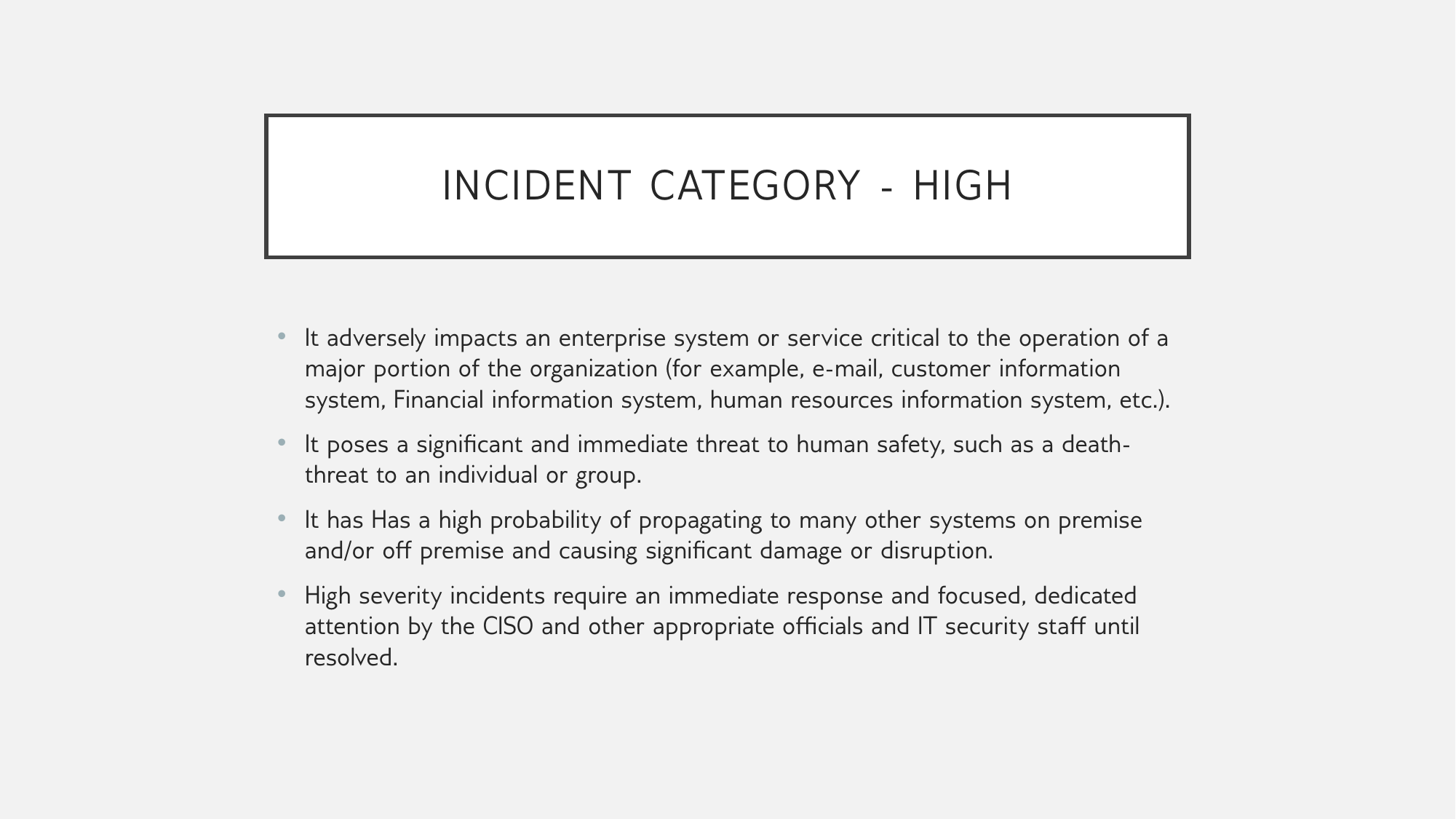

# Incident Category - HIGH
It adversely impacts an enterprise system or service critical to the operation of a major portion of the organization (for example, e-mail, customer information system, Financial information system, human resources information system, etc.).
It poses a significant and immediate threat to human safety, such as a death-threat to an individual or group.
It has Has a high probability of propagating to many other systems on premise and/or off premise and causing significant damage or disruption.
High severity incidents require an immediate response and focused, dedicated attention by the CISO and other appropriate officials and IT security staff until resolved.